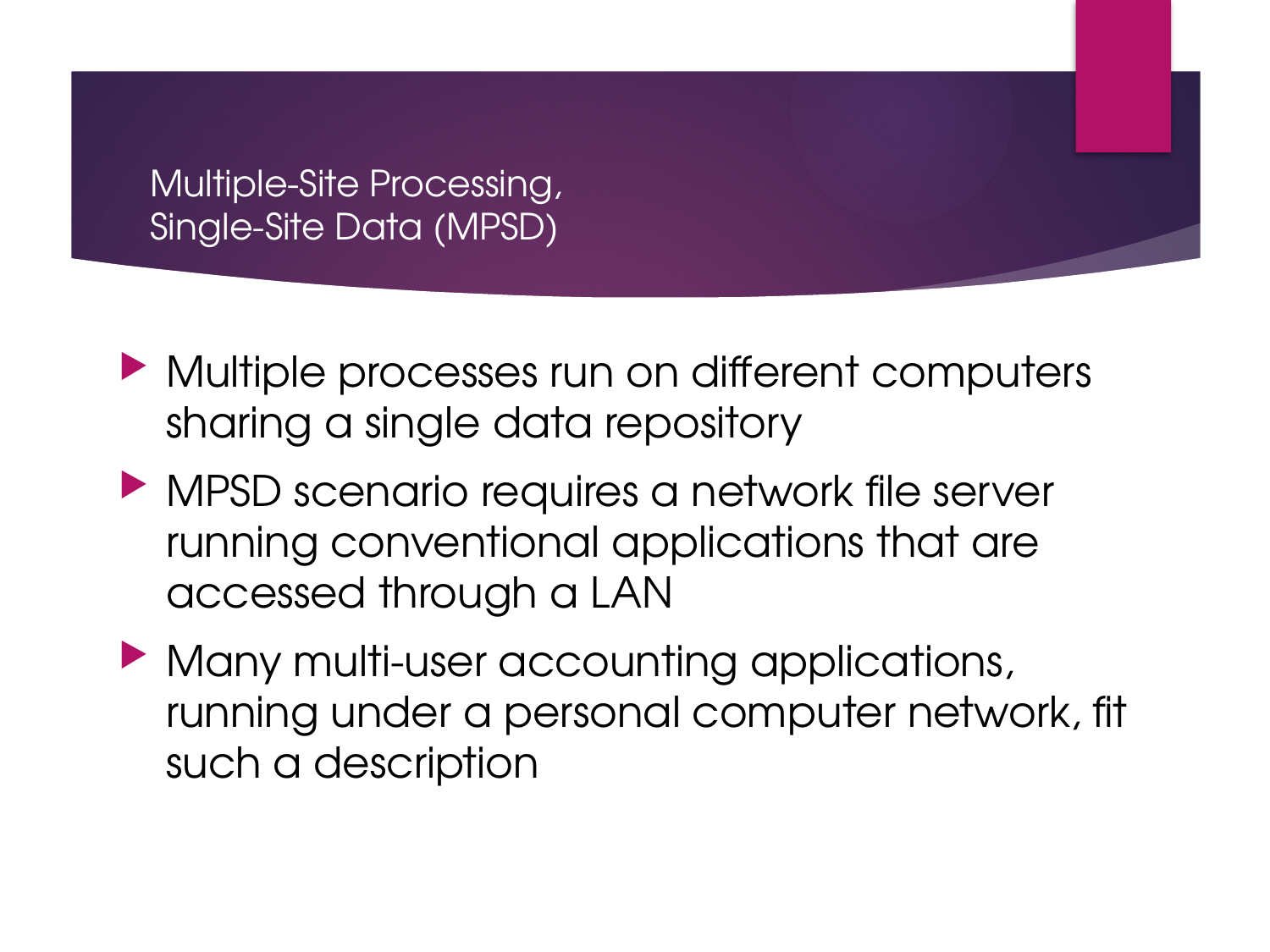

# Multiple-Site Processing, Single-Site Data (MPSD)
Multiple processes run on different computers sharing a single data repository
MPSD scenario requires a network file server running conventional applications that are accessed through a LAN
Many multi-user accounting applications, running under a personal computer network, fit such a description

18